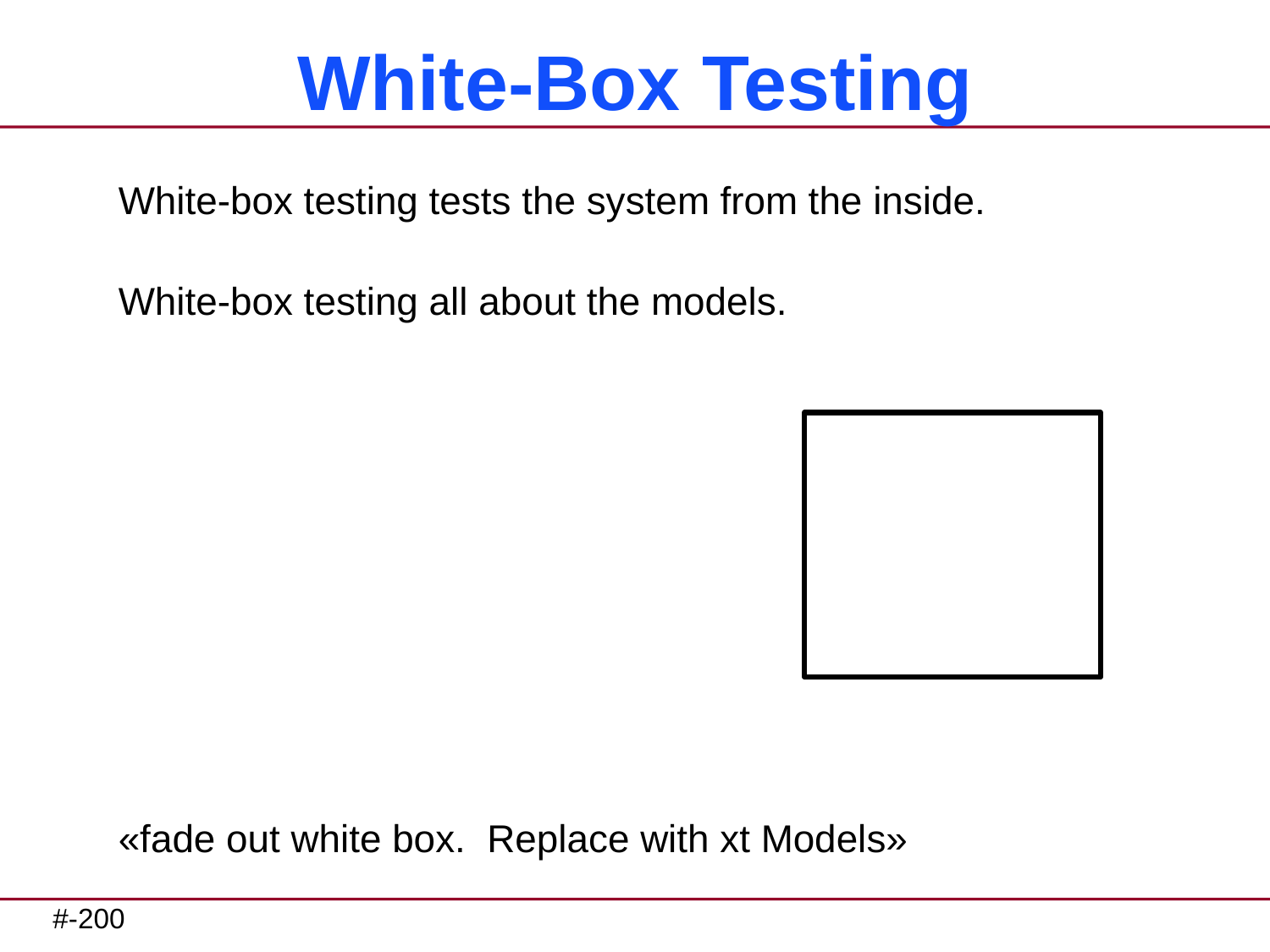

# White-Box Testing
White-box testing tests the system from the inside.
White-box testing all about the models.

«fade out white box.  Replace with xt Models»